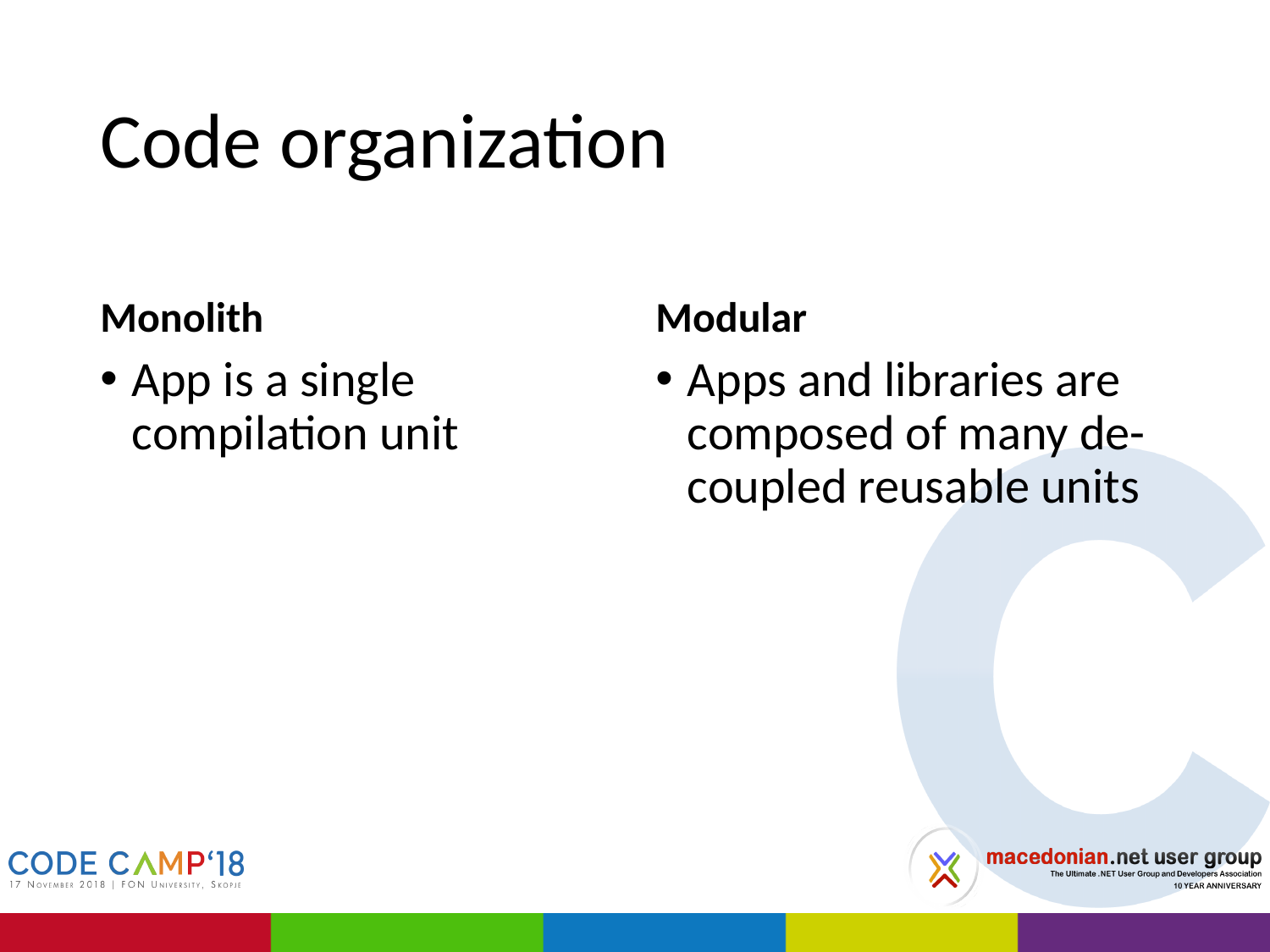

# Code organization
Monolith
Modular
App is a single compilation unit
Apps and libraries are composed of many de-coupled reusable units